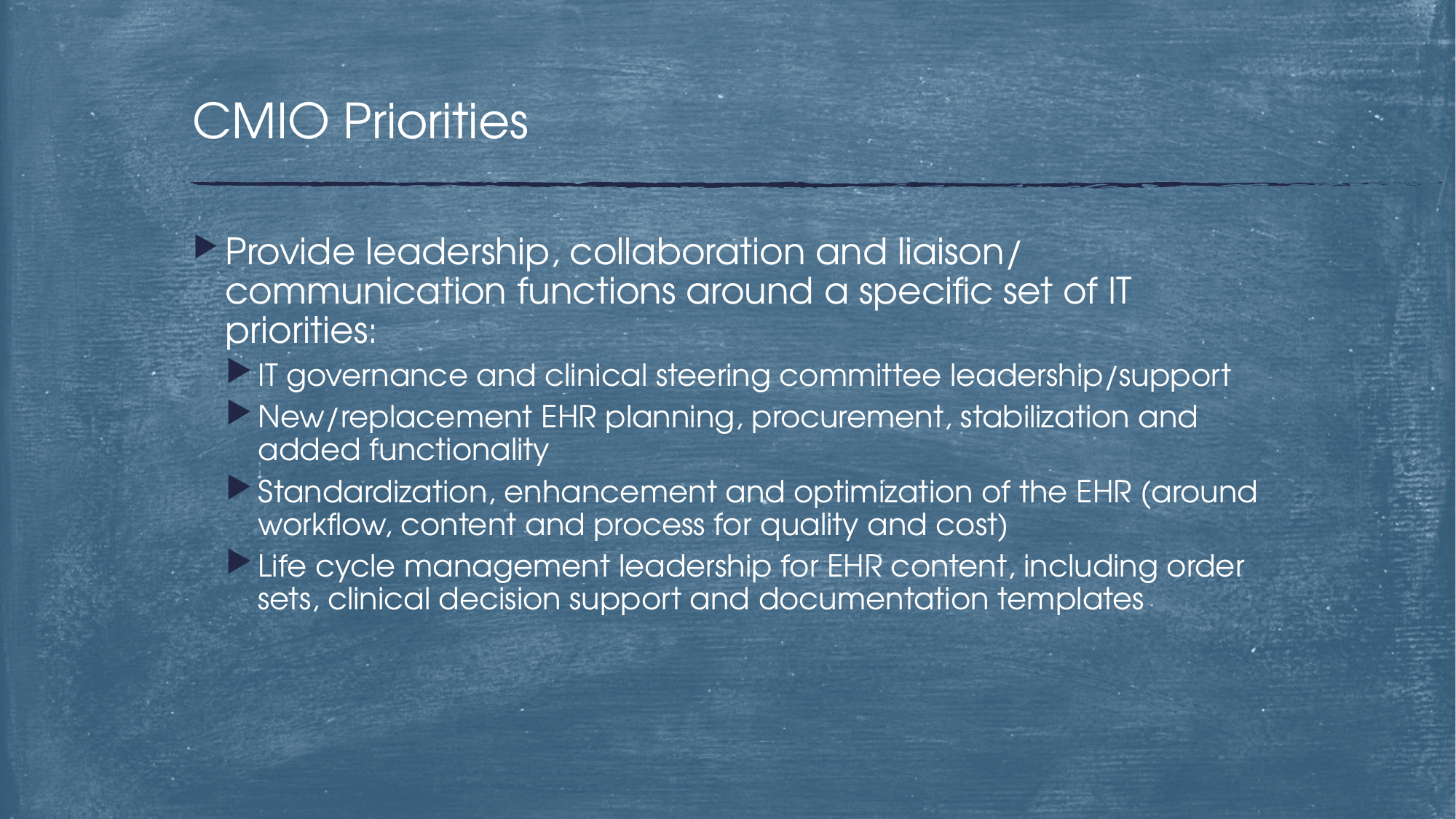

# CMIO Priorities
Provide leadership, collaboration and liaison/ communication functions around a specific set of IT priorities:
IT governance and clinical steering committee leadership/support
New/replacement EHR planning, procurement, stabilization and added functionality
Standardization, enhancement and optimization of the EHR (around workflow, content and process for quality and cost)
Life cycle management leadership for EHR content, including order sets, clinical decision support and documentation templates